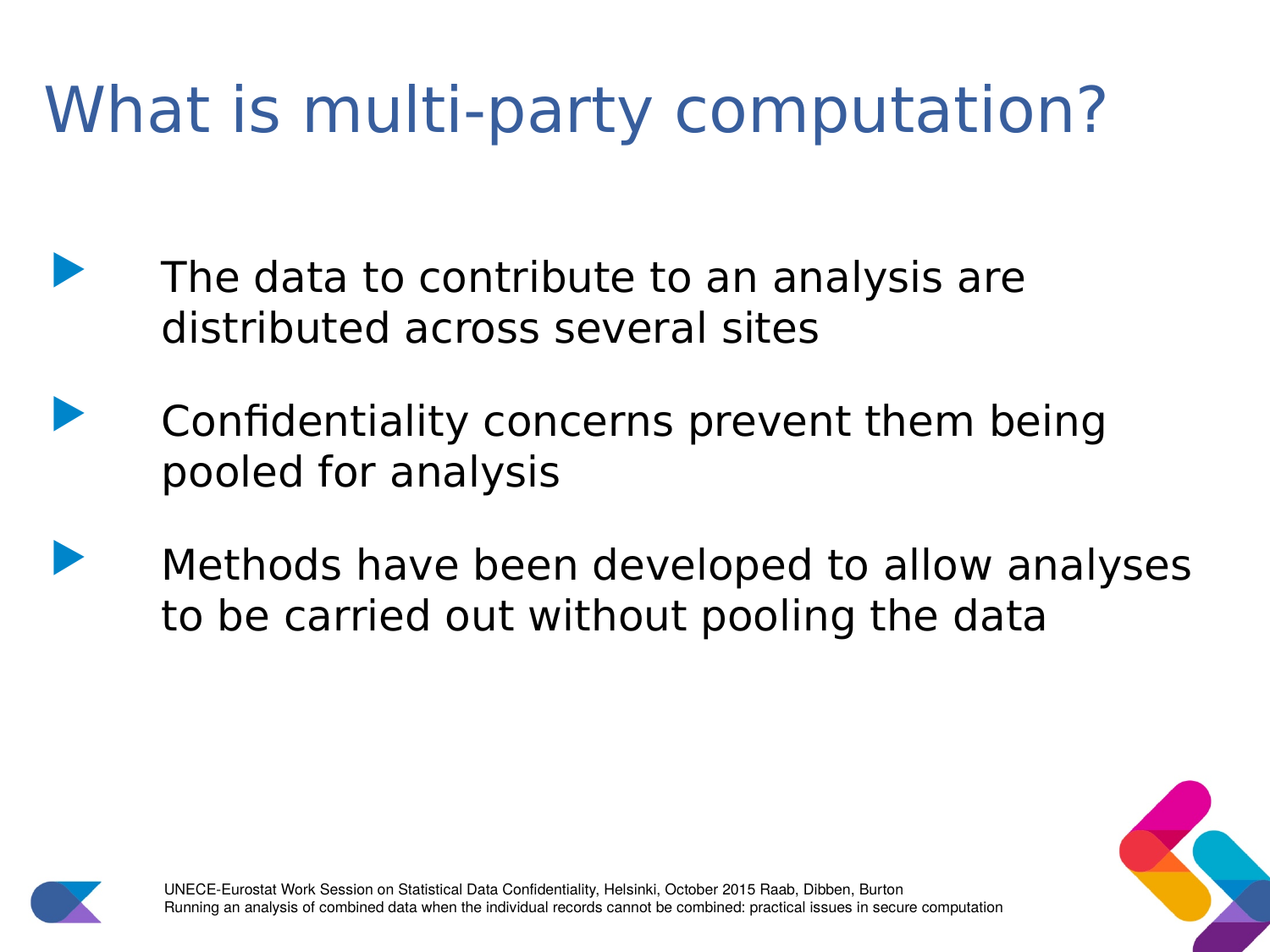

# What is multi-party computation?
The data to contribute to an analysis are distributed across several sites
Confidentiality concerns prevent them being pooled for analysis
Methods have been developed to allow analyses to be carried out without pooling the data